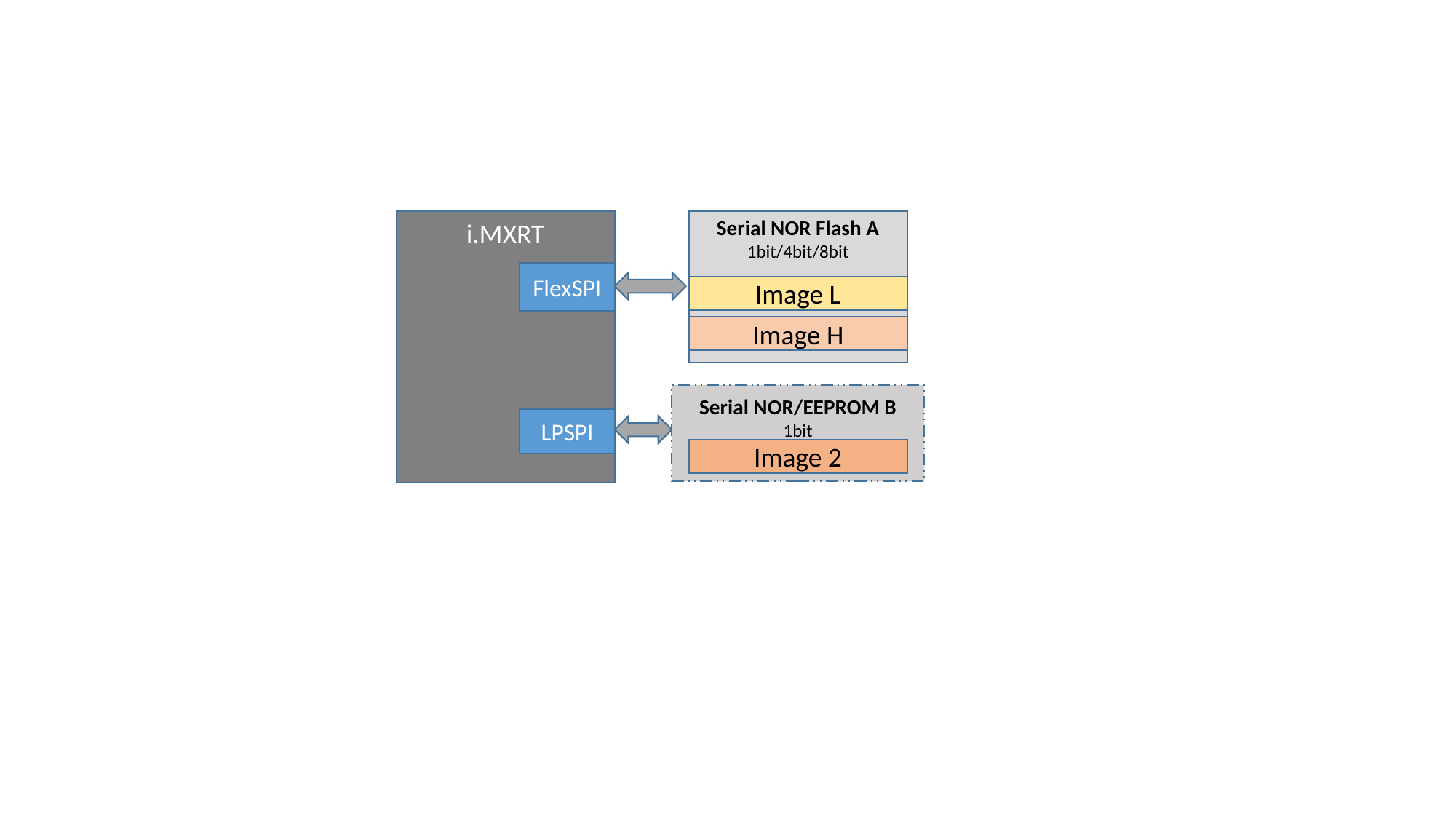

i.MXRT

Serial NOR Flash A
1bit/4bit/8bit

FlexSPI

Image L
Image H
Serial NOR/EEPROM B
1bit

LPSPI

Image 2